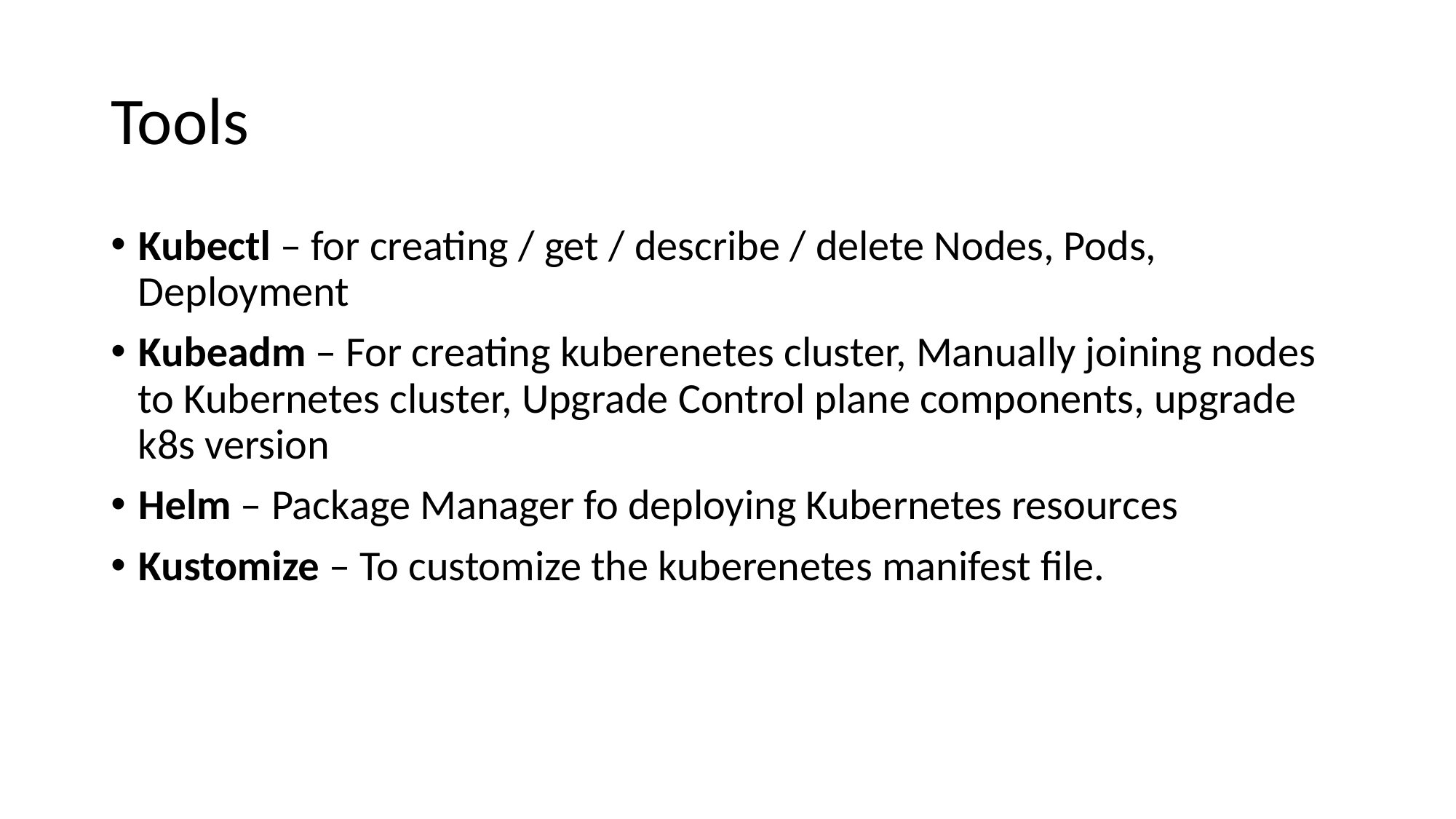

# Tools
Kubectl – for creating / get / describe / delete Nodes, Pods, Deployment
Kubeadm – For creating kuberenetes cluster, Manually joining nodes to Kubernetes cluster, Upgrade Control plane components, upgrade k8s version
Helm – Package Manager fo deploying Kubernetes resources
Kustomize – To customize the kuberenetes manifest file.